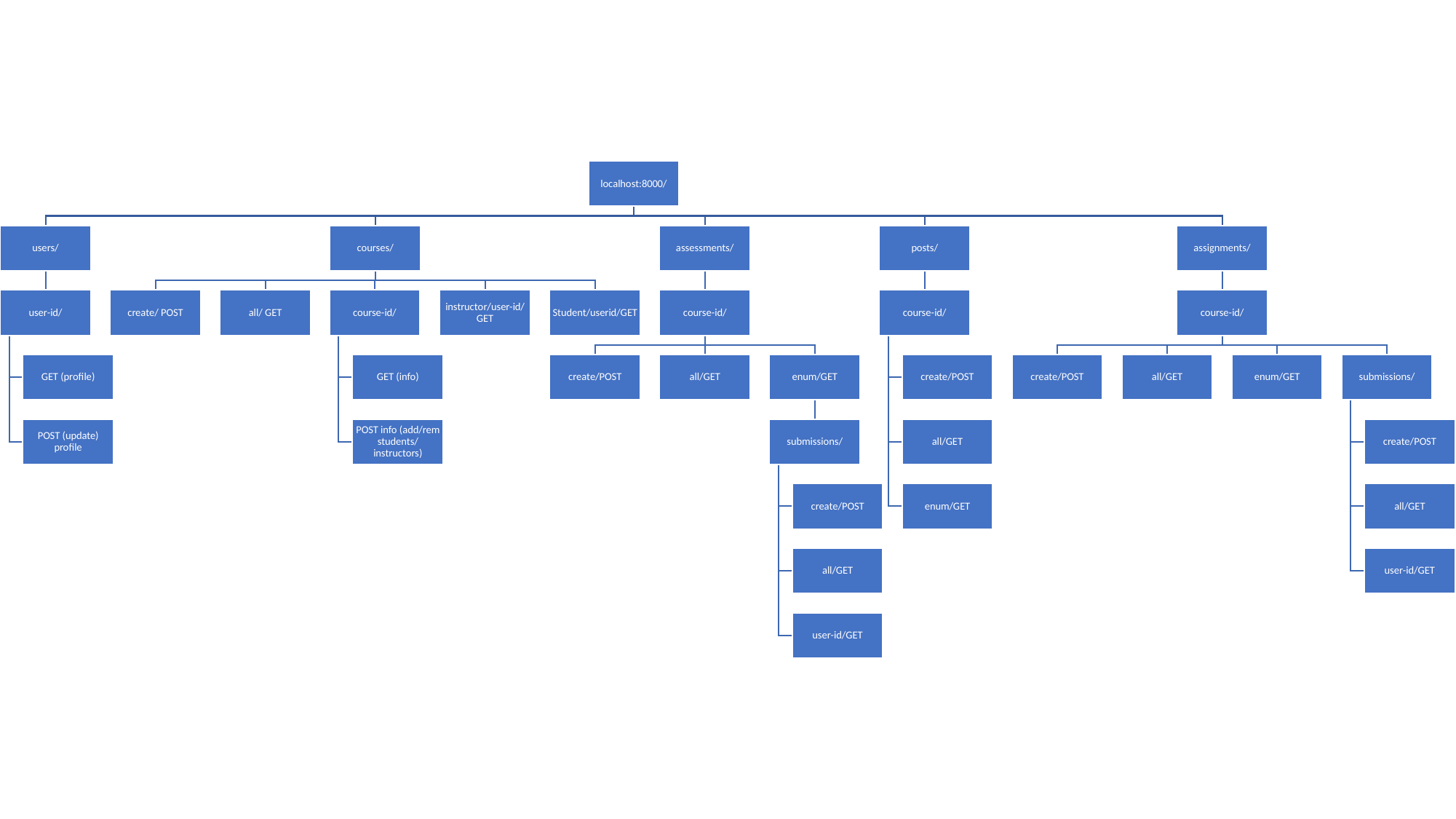

localhost:8000/
users/
user-id/
GET (profile)
POST (update) profile
courses/
create/ POST
all/ GET
course-id/
GET (info)
POST info (add/rem students/ instructors)
instructor/user-id/GET
Student/userid/GET
assessments/
course-id/
create/POST
all/GET
enum/GET
submissions/
create/POST
all/GET
user-id/GET
posts/
course-id/
create/POST
all/GET
enum/GET
assignments/
course-id/
create/POST
all/GET
enum/GET
submissions/
create/POST
all/GET
user-id/GET